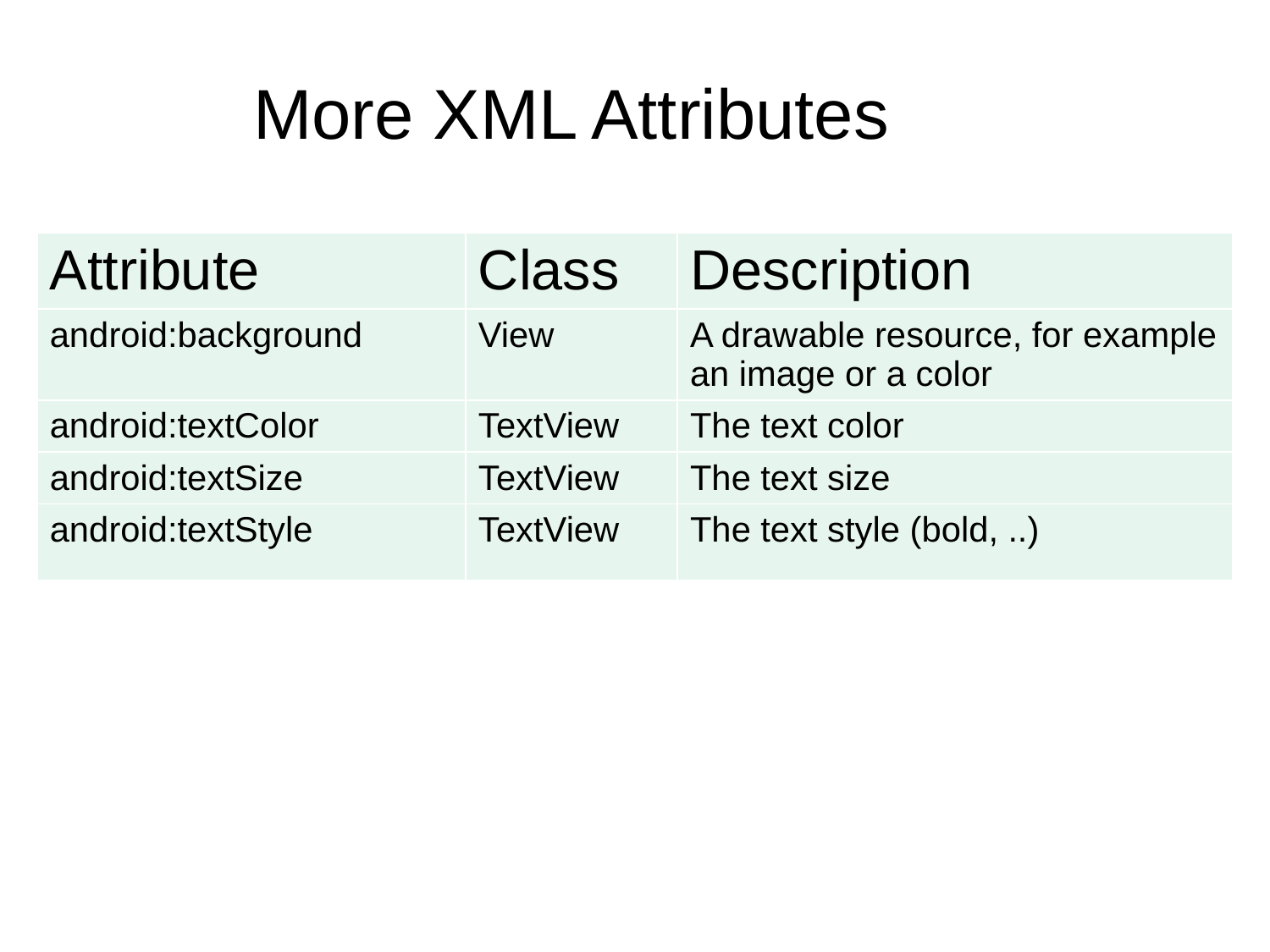

More XML Attributes
| Attribute | Class | Description |
| --- | --- | --- |
| android:background | View | A drawable resource, for example an image or a color |
| android:textColor | TextView | The text color |
| android:textSize | TextView | The text size |
| android:textStyle | TextView | The text style (bold, ..) |